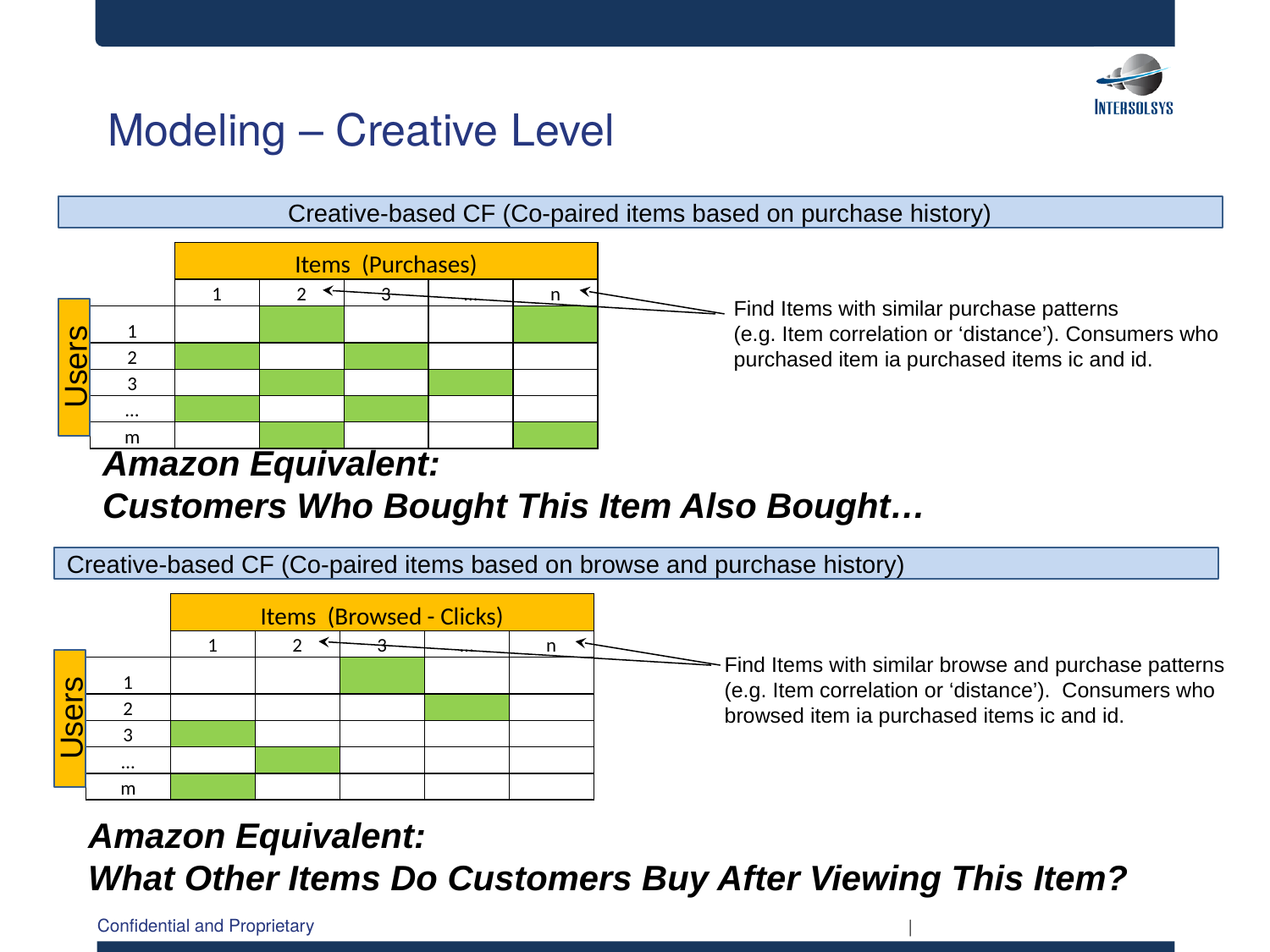

# Modeling – Creative Level
Creative-based CF (Co-paired items based on purchase history)
|  | Items (Purchases) |  |  |  |  |
| --- | --- | --- | --- | --- | --- |
|  | 1 | 2 | 3 | … | n |
| 1 |  |  |  |  |  |
| 2 |  |  |  |  |  |
| 3 |  |  |  |  |  |
| … |  |  |  |  |  |
| m |  |  |  |  |  |
Find Items with similar purchase patterns
(e.g. Item correlation or ‘distance’). Consumers who purchased item ia purchased items ic and id.
Users
Amazon Equivalent:
Customers Who Bought This Item Also Bought…
Creative-based CF (Co-paired items based on browse and purchase history)
|  | Items (Browsed - Clicks) |  |  |  |  |
| --- | --- | --- | --- | --- | --- |
|  | 1 | 2 | 3 | … | n |
| 1 |  |  |  |  |  |
| 2 |  |  |  |  |  |
| 3 |  |  |  |  |  |
| … |  |  |  |  |  |
| m |  |  |  |  |  |
Find Items with similar browse and purchase patterns (e.g. Item correlation or ‘distance’).  Consumers who browsed item ia purchased items ic and id.
Users
Amazon Equivalent:
What Other Items Do Customers Buy After Viewing This Item?